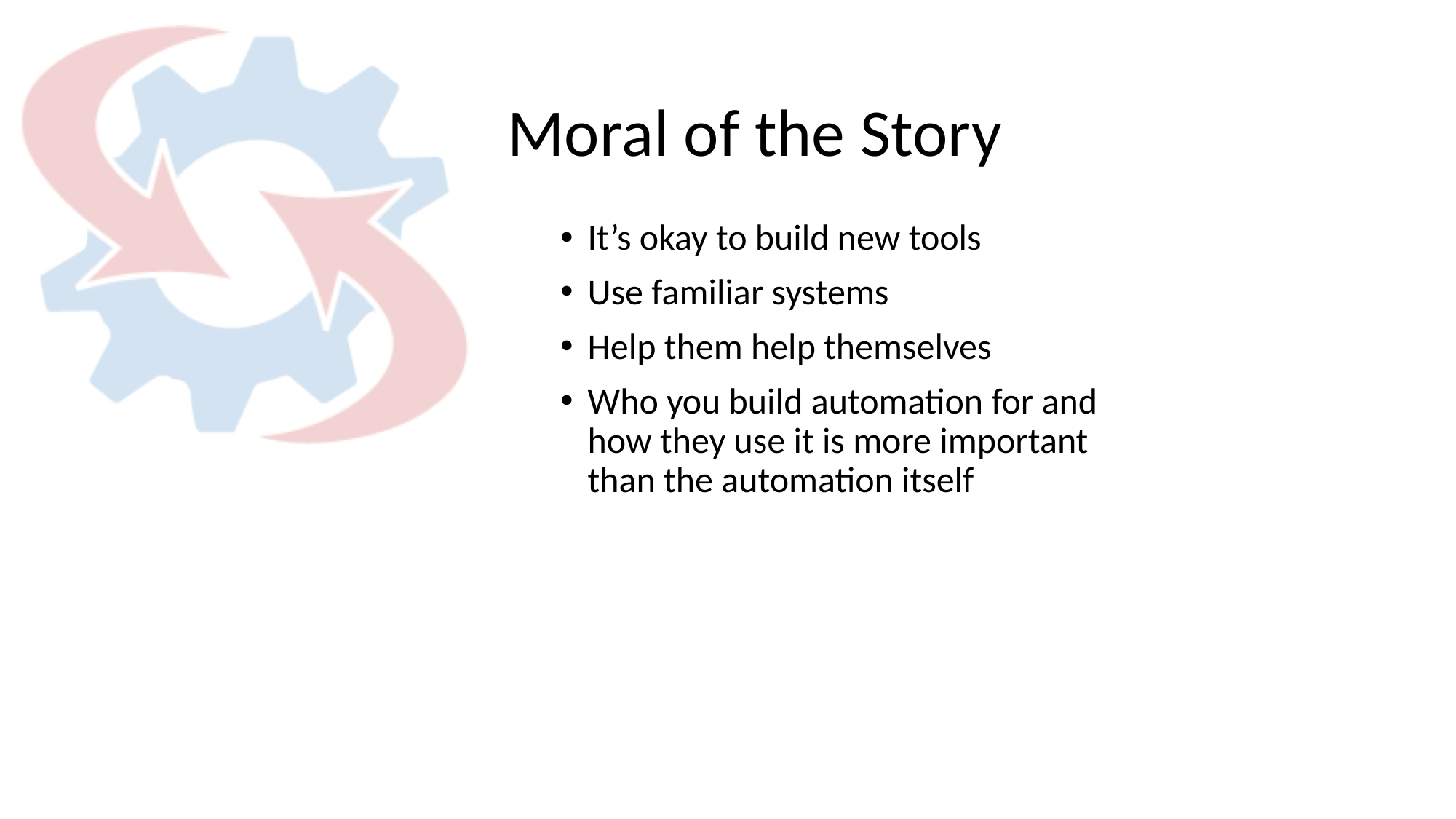

# Moral of the Story
It’s okay to build new tools
Use familiar systems
Help them help themselves
Who you build automation for and how they use it is more important than the automation itself